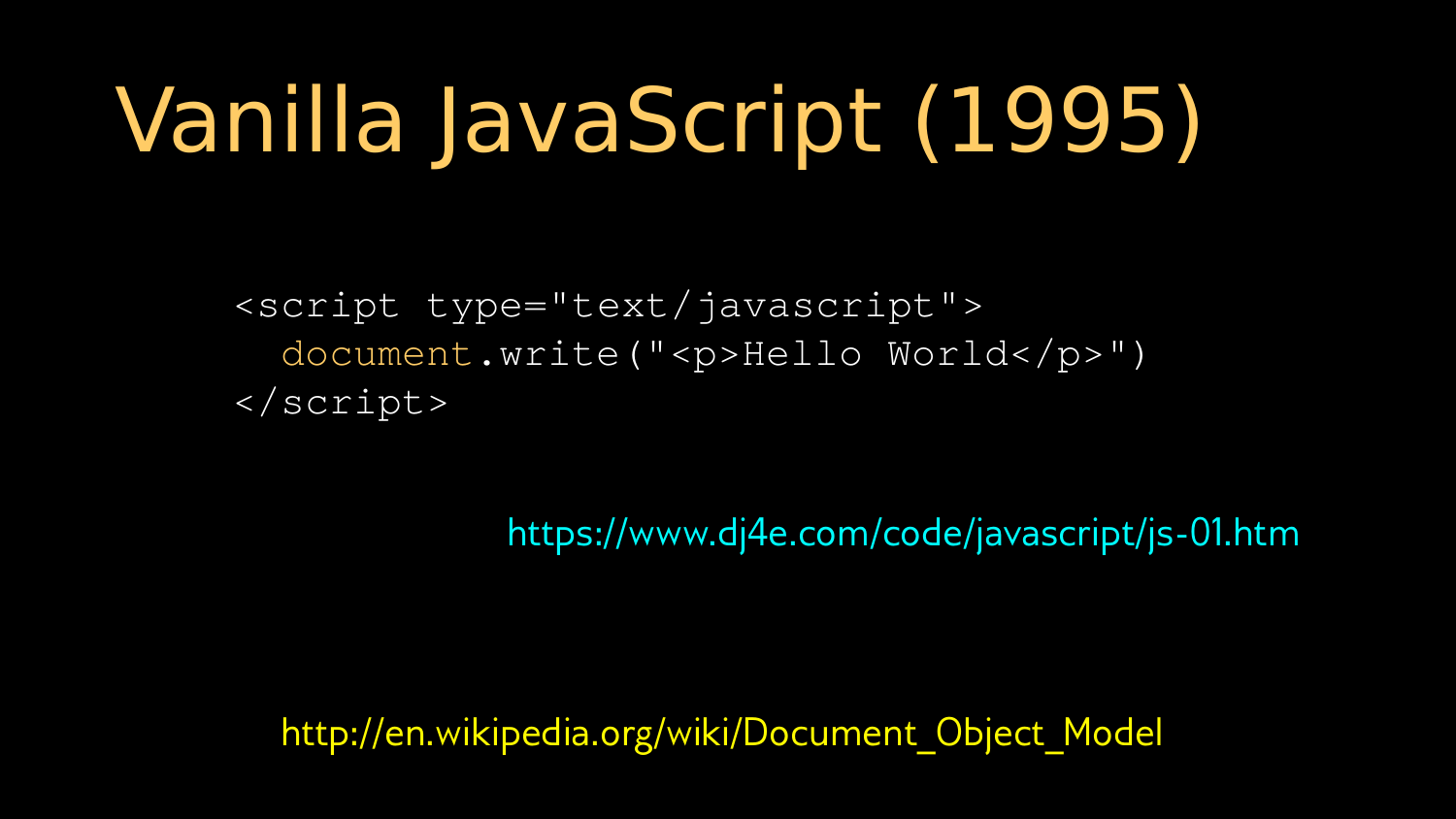

# Vanilla JavaScript (1995)
<script type="text/javascript">
  document.write("<p>Hello World</p>")
</script>
https://www.dj4e.com/code/javascript/js-01.htm
http://en.wikipedia.org/wiki/Document_Object_Model